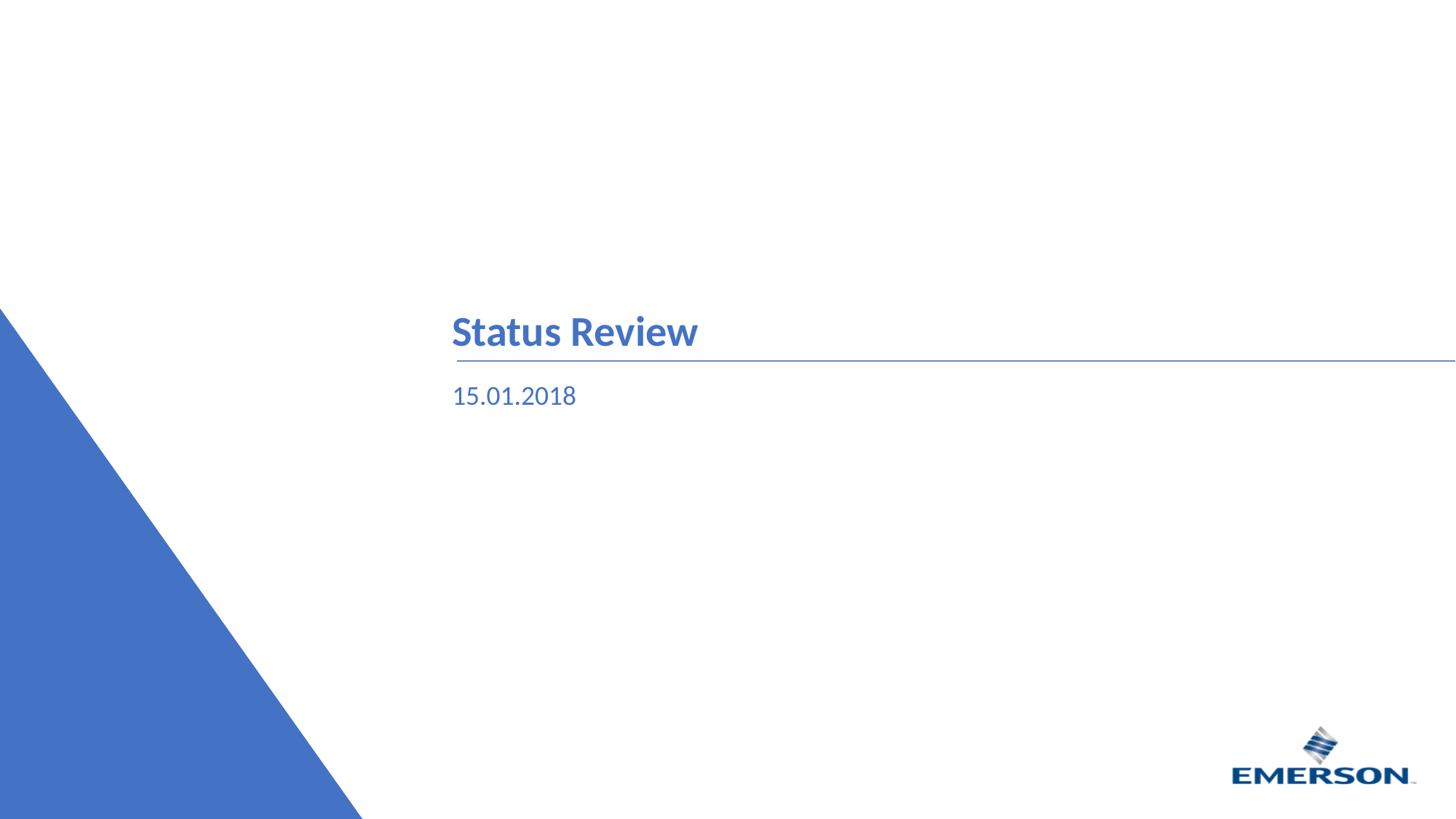

Status Review
15.01.2018
Emerson Confidential and Proprietary/For internal use only